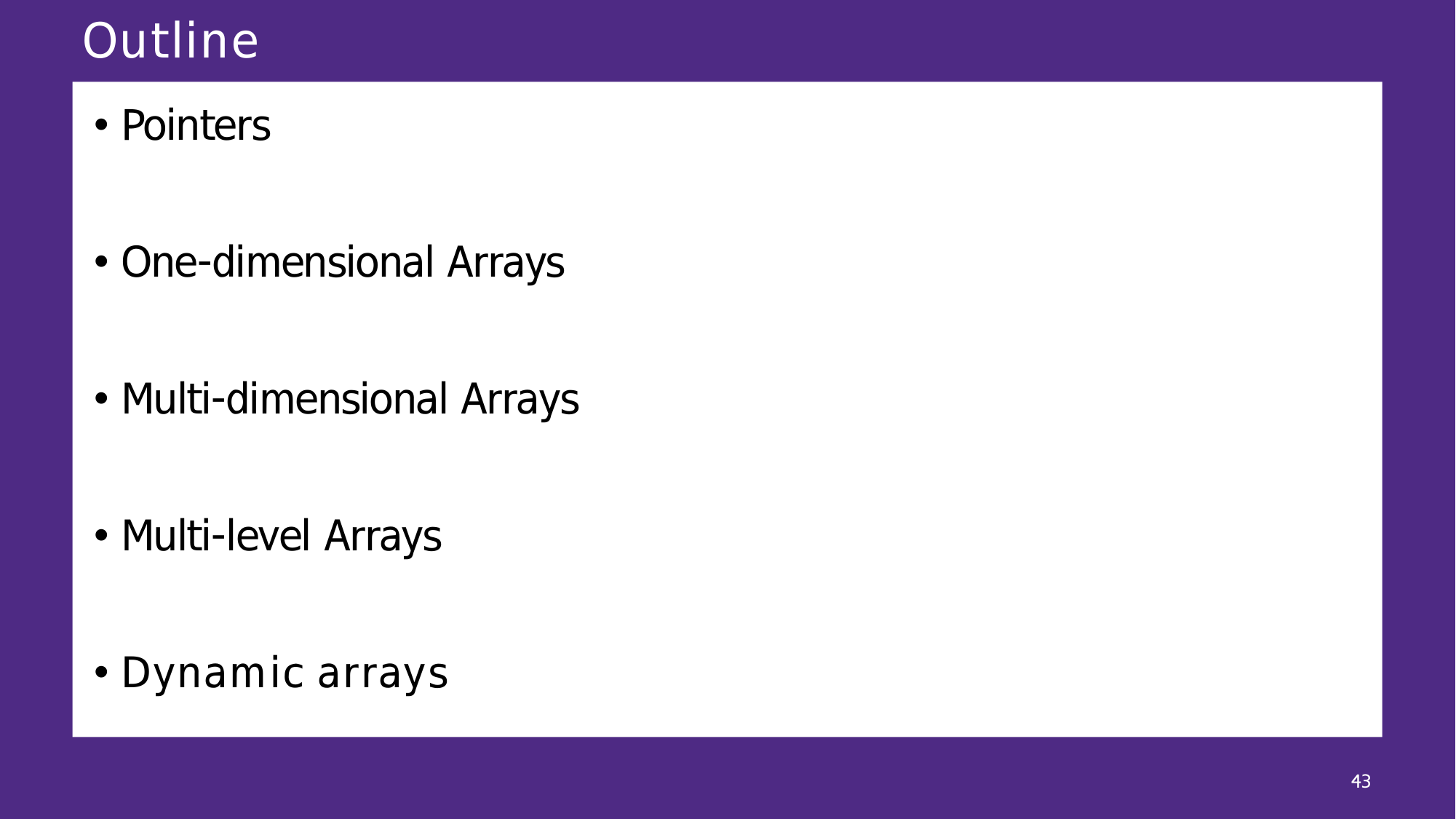

# Outline
Pointers

One-dimensional Arrays

Multi-dimensional Arrays

Multi-level Arrays

Dynamic arrays
43